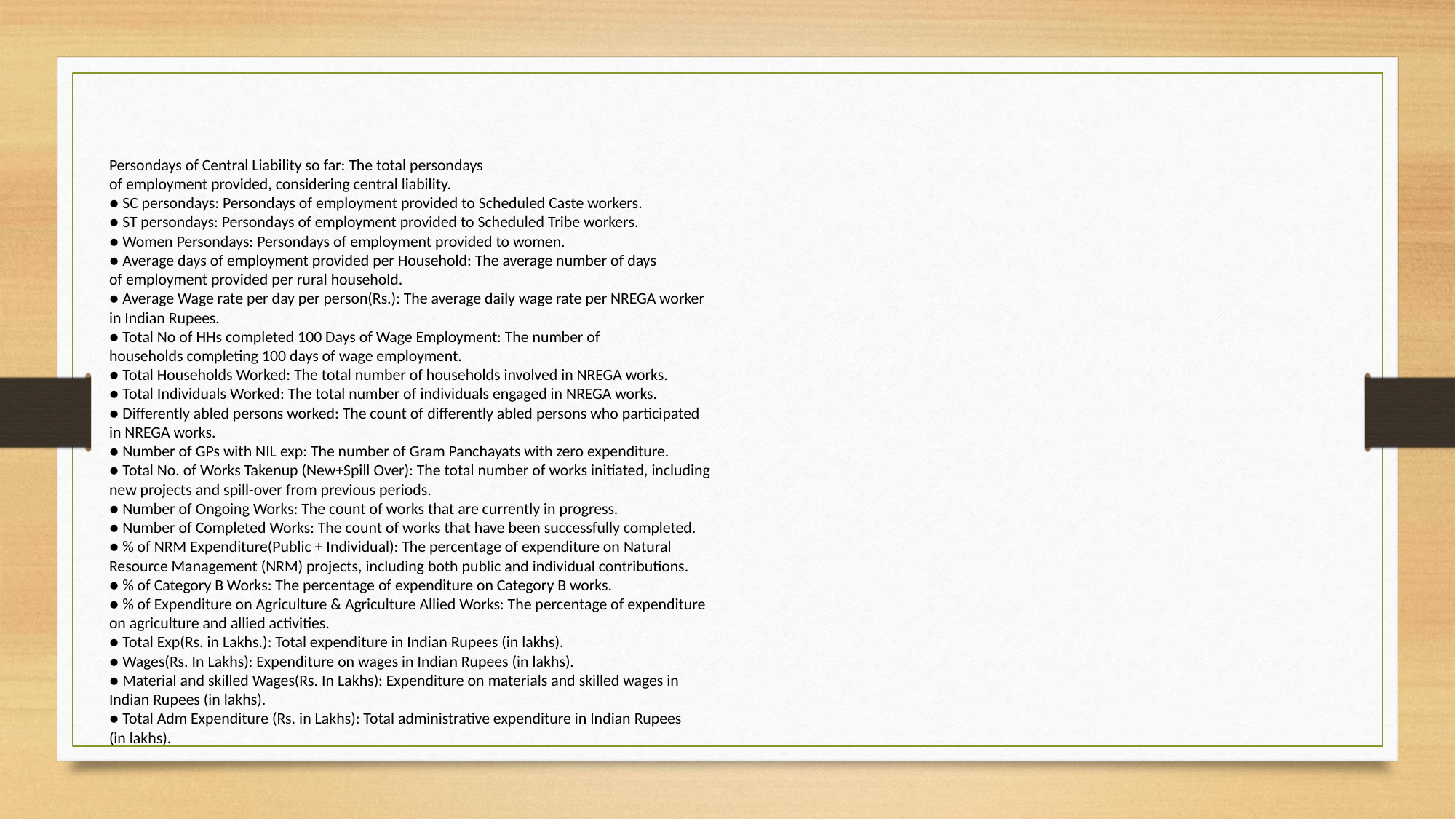

#
Persondays of Central Liability so far: The total persondays
of employment provided, considering central liability.
● SC persondays: Persondays of employment provided to Scheduled Caste workers.
● ST persondays: Persondays of employment provided to Scheduled Tribe workers.
● Women Persondays: Persondays of employment provided to women.
● Average days of employment provided per Household: The average number of days
of employment provided per rural household.
● Average Wage rate per day per person(Rs.): The average daily wage rate per NREGA worker
in Indian Rupees.
● Total No of HHs completed 100 Days of Wage Employment: The number of
households completing 100 days of wage employment.
● Total Households Worked: The total number of households involved in NREGA works.
● Total Individuals Worked: The total number of individuals engaged in NREGA works.
● Differently abled persons worked: The count of differently abled persons who participated
in NREGA works.
● Number of GPs with NIL exp: The number of Gram Panchayats with zero expenditure.
● Total No. of Works Takenup (New+Spill Over): The total number of works initiated, including
new projects and spill-over from previous periods.
● Number of Ongoing Works: The count of works that are currently in progress.
● Number of Completed Works: The count of works that have been successfully completed.
● % of NRM Expenditure(Public + Individual): The percentage of expenditure on Natural
Resource Management (NRM) projects, including both public and individual contributions.
● % of Category B Works: The percentage of expenditure on Category B works.
● % of Expenditure on Agriculture & Agriculture Allied Works: The percentage of expenditure
on agriculture and allied activities.
● Total Exp(Rs. in Lakhs.): Total expenditure in Indian Rupees (in lakhs).
● Wages(Rs. In Lakhs): Expenditure on wages in Indian Rupees (in lakhs).
● Material and skilled Wages(Rs. In Lakhs): Expenditure on materials and skilled wages in
Indian Rupees (in lakhs).
● Total Adm Expenditure (Rs. in Lakhs): Total administrative expenditure in Indian Rupees
(in lakhs).